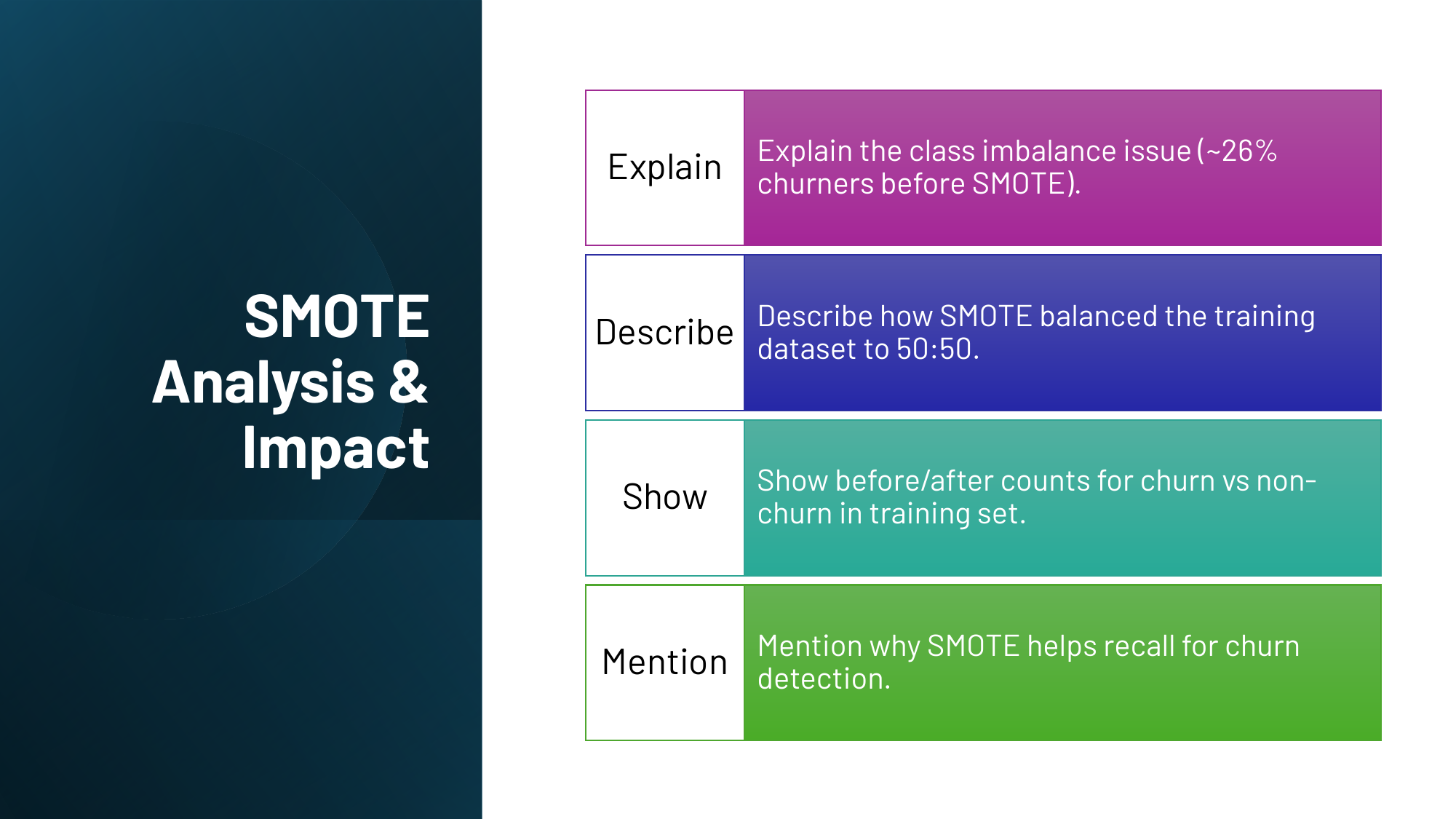

Explain the class imbalance issue (~26% churners before SMOTE).
Explain
Describe how SMOTE balanced the training dataset to 50:50.
Describe
Show before/after counts for churn vs non-churn in training set.
Show
Mention why SMOTE helps recall for churn detection.
Mention

# SMOTE Analysis & Impact